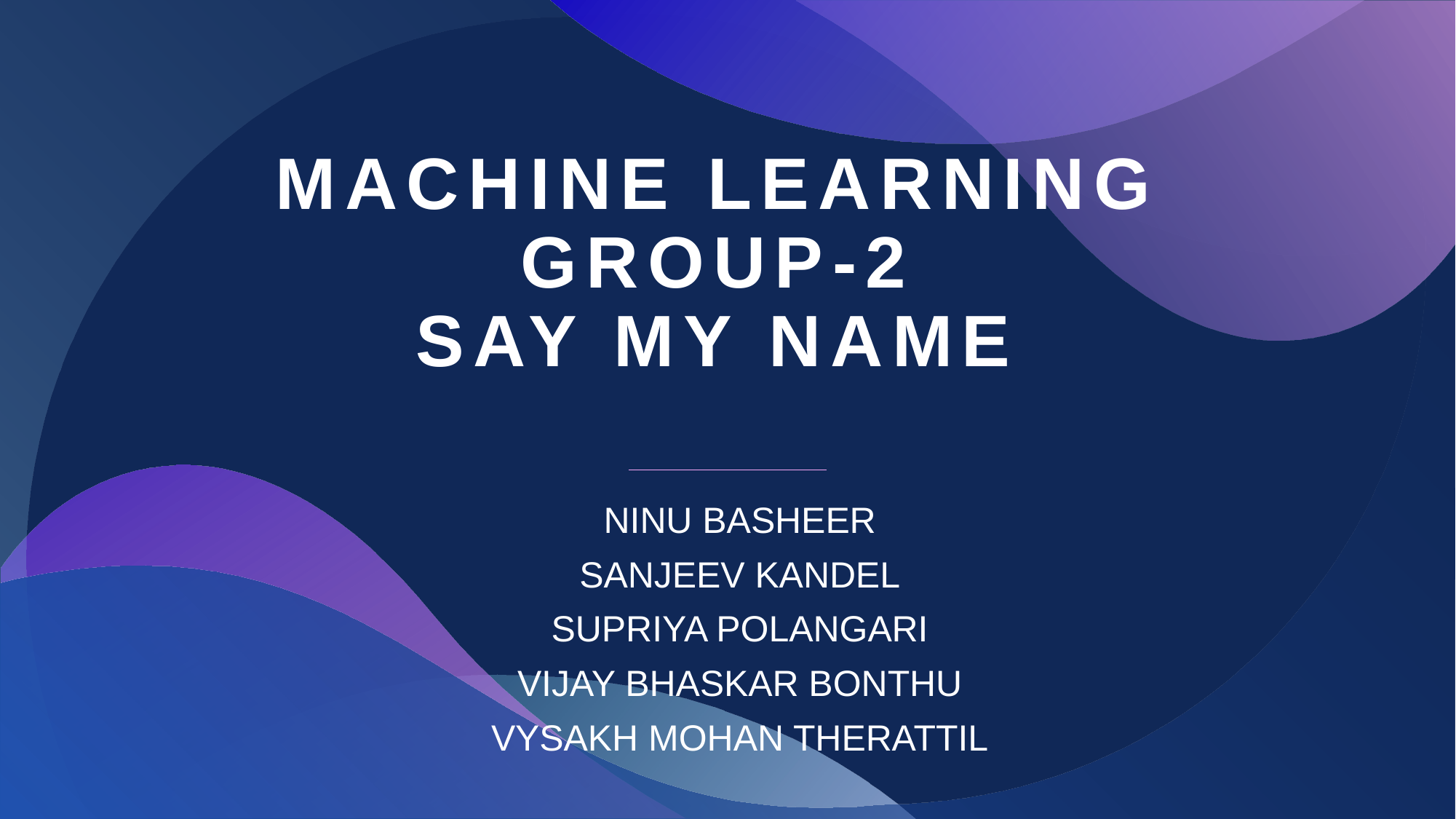

# Machine learning Group-2 Say my name
NINU BASHEER
SANJEEV KANDEL
SUPRIYA POLANGARI
VIJAY BHASKAR BONTHU
VYSAKH MOHAN THERATTIL